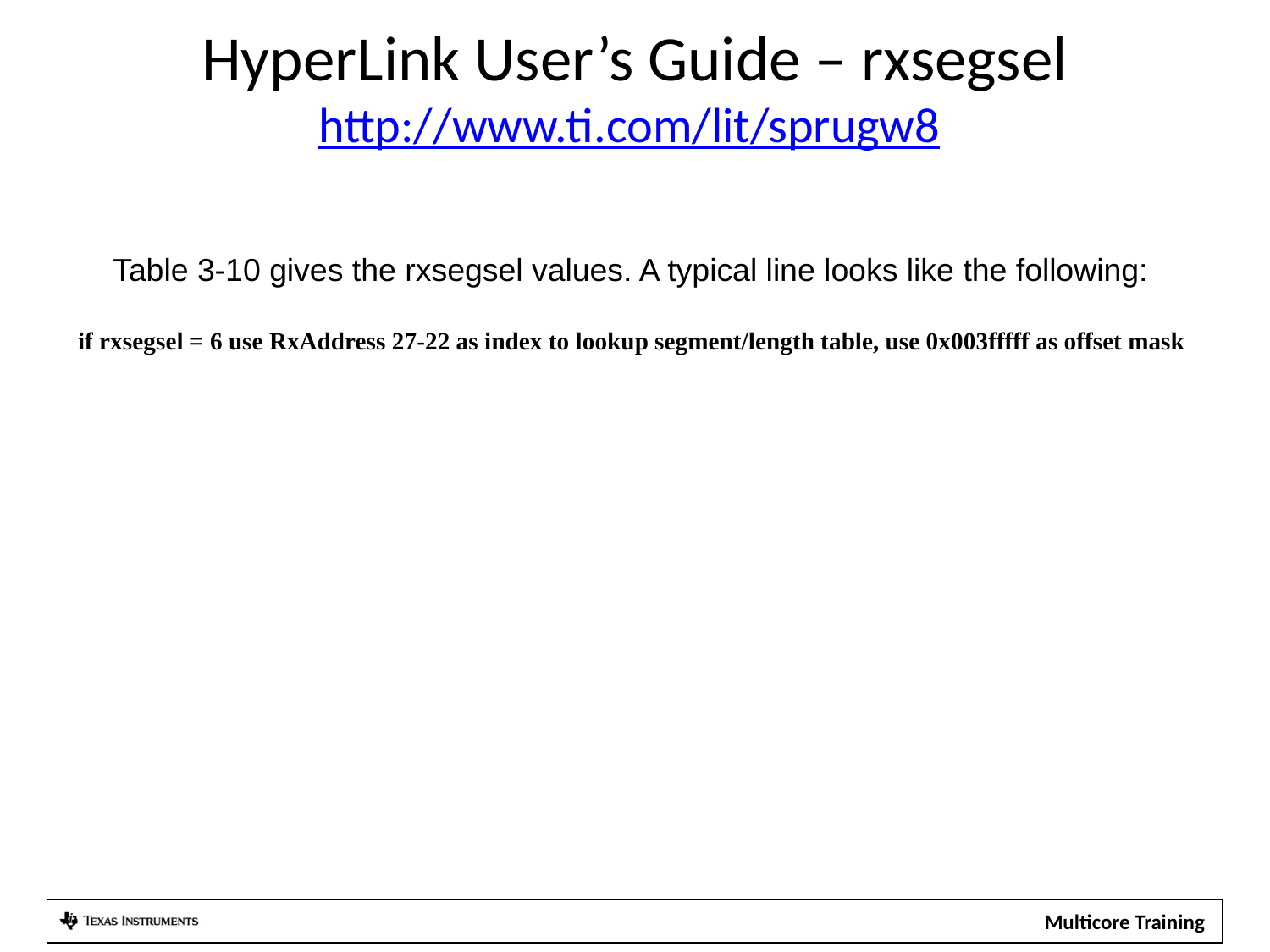

# HyperLink User’s Guide – rxsegsel http://www.ti.com/lit/sprugw8
Table 3-10 gives the rxsegsel values. A typical line looks like the following:

if rxsegsel = 6 use RxAddress 27-22 as index to lookup segment/length table, use 0x003fffff as offset mask